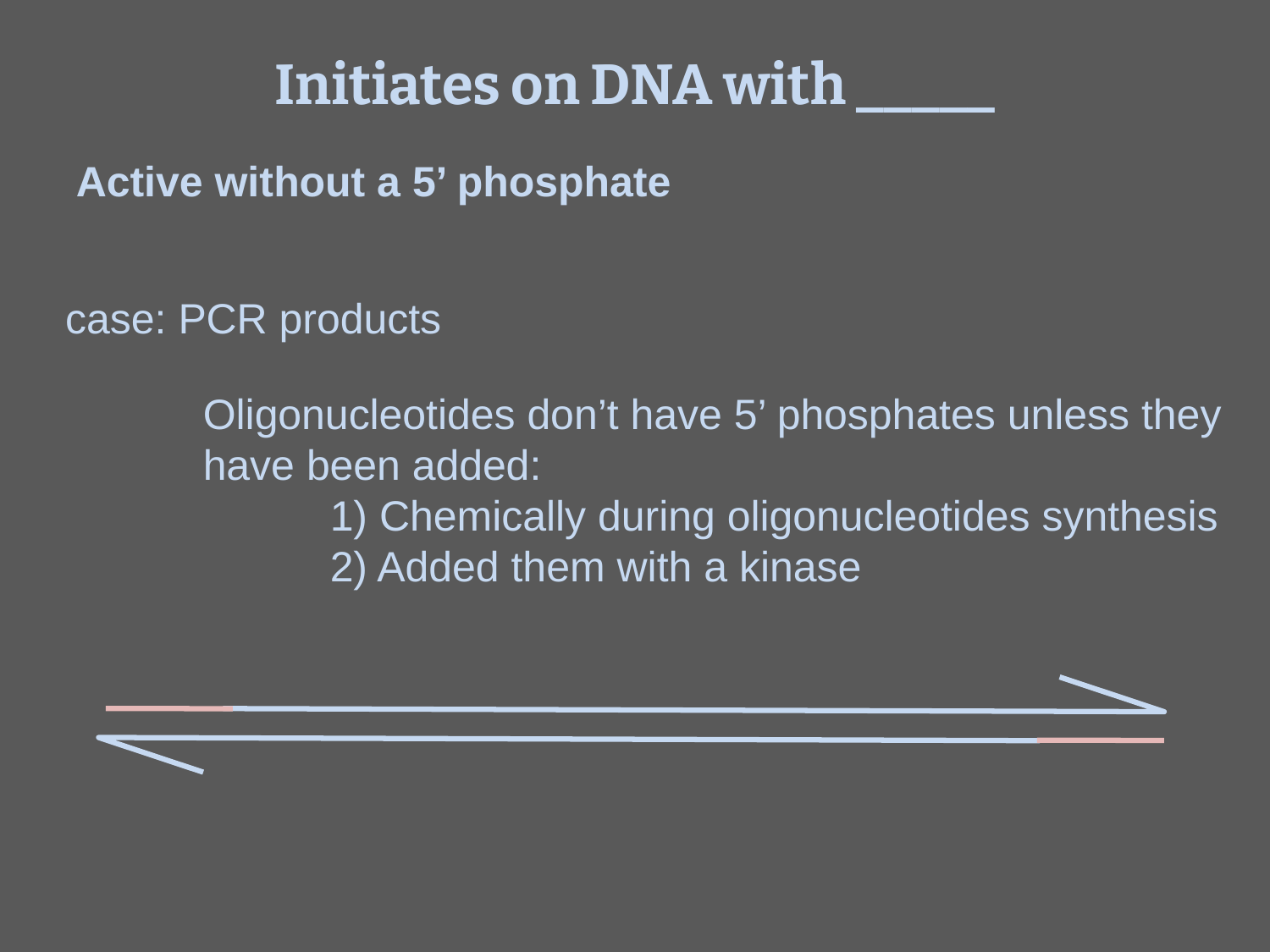

Initiates on DNA with _____
Active without a 5’ phosphate
case: PCR products
Oligonucleotides don’t have 5’ phosphates unless they have been added:
	1) Chemically during oligonucleotides synthesis
	2) Added them with a kinase